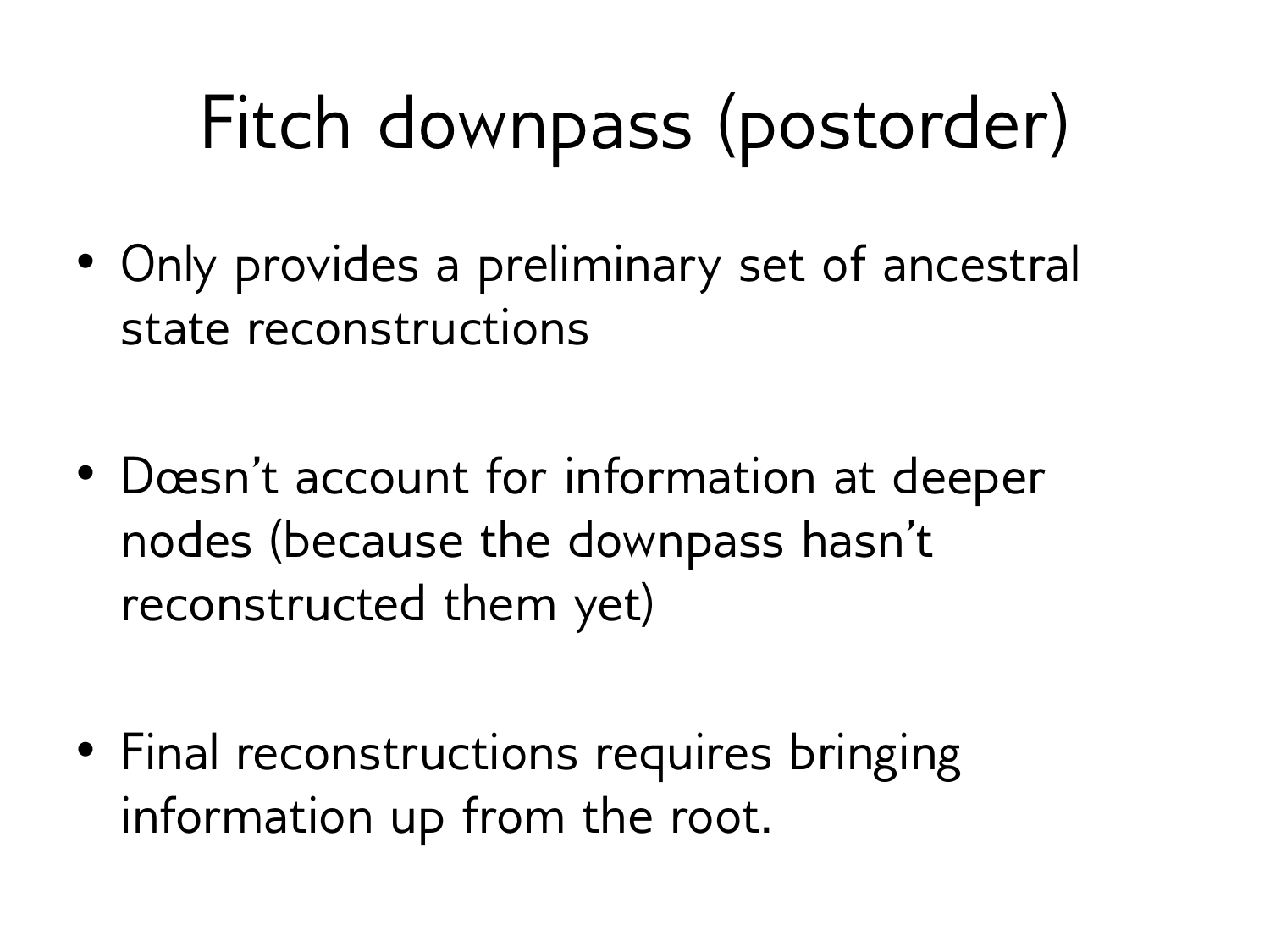

# Fitch downpass (postorder)
Only provides a preliminary set of ancestral state reconstructions

Doesn’t account for information at deeper nodes (because the downpass hasn’t reconstructed them yet)

Final reconstructions requires bringing information up from the root.